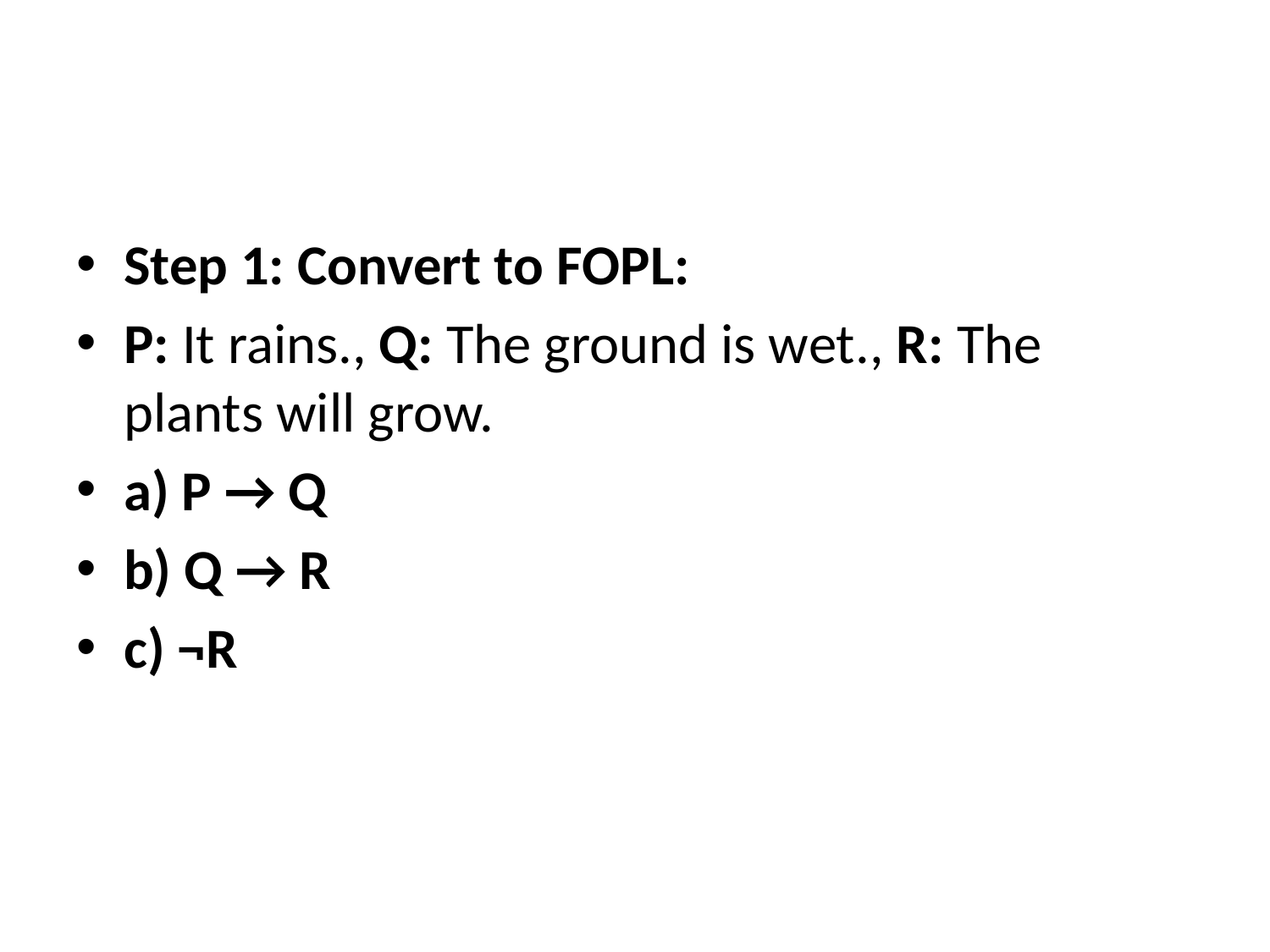

#
Step 1: Convert to FOPL:
P: It rains., Q: The ground is wet., R: The plants will grow.
a) P → Q
b) Q → R
c) ¬R